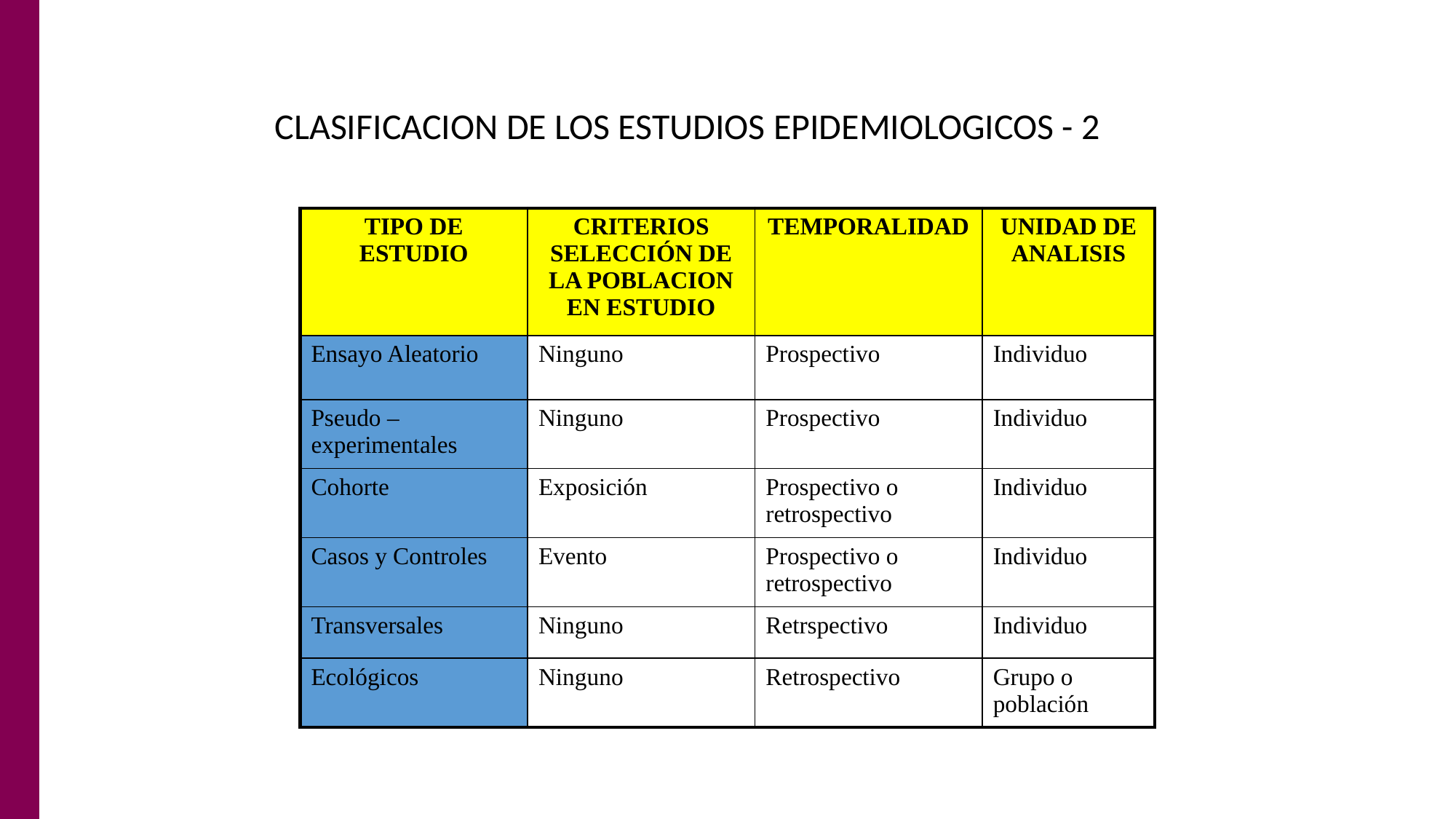

# CLASIFICACION DE LOS ESTUDIOS EPIDEMIOLOGICOS - 2
| TIPO DE ESTUDIO | CRITERIOS SELECCIÓN DE LA POBLACION EN ESTUDIO | TEMPORALIDAD | UNIDAD DE ANALISIS |
| --- | --- | --- | --- |
| Ensayo Aleatorio | Ninguno | Prospectivo | Individuo |
| Pseudo – experimentales | Ninguno | Prospectivo | Individuo |
| Cohorte | Exposición | Prospectivo o retrospectivo | Individuo |
| Casos y Controles | Evento | Prospectivo o retrospectivo | Individuo |
| Transversales | Ninguno | Retrspectivo | Individuo |
| Ecológicos | Ninguno | Retrospectivo | Grupo o población |